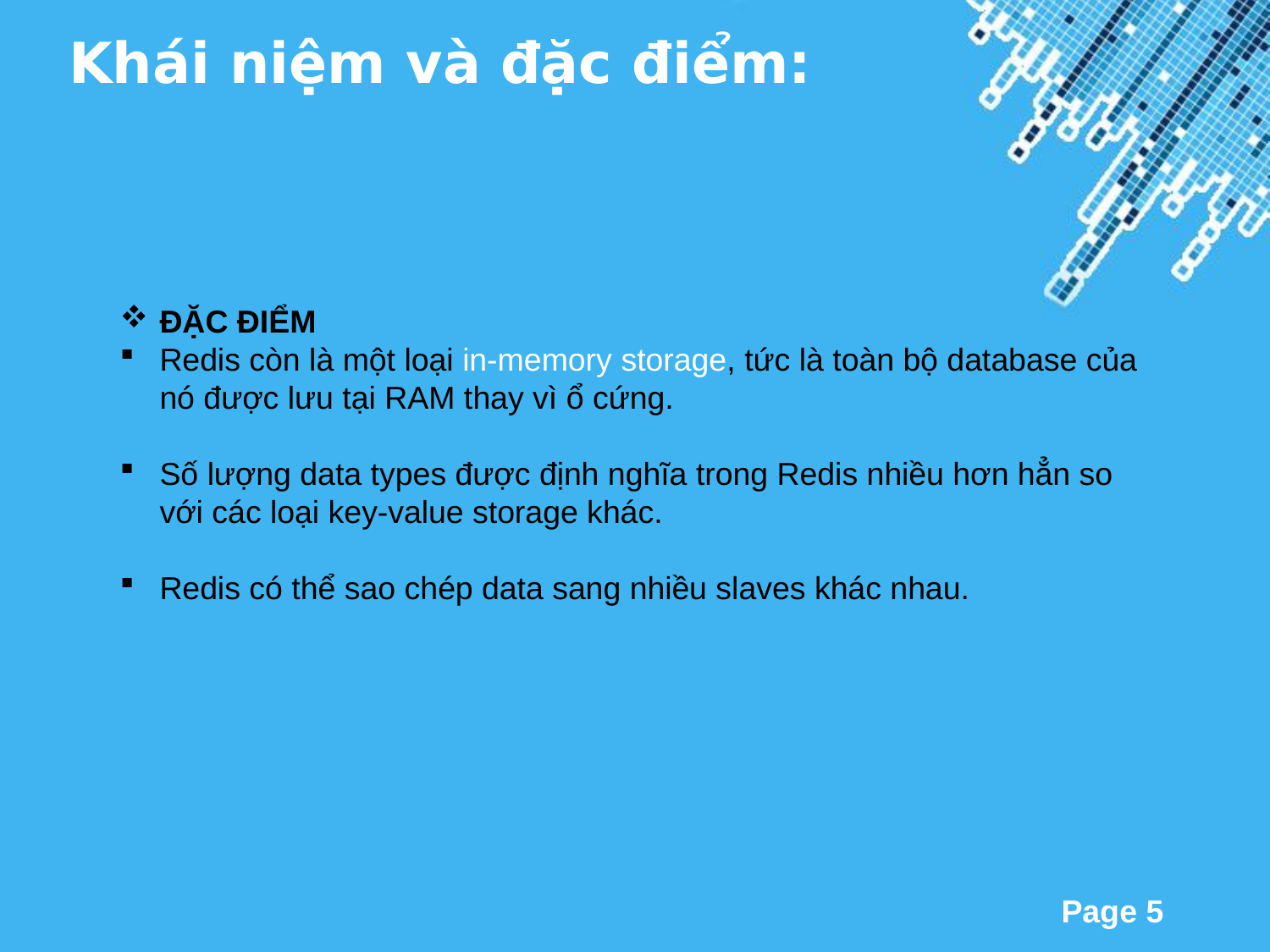

Khái niệm và đặc điểm:
ĐẶC ĐIỂM
Redis còn là một loại in-memory storage, tức là toàn bộ database của nó được lưu tại RAM thay vì ổ cứng.

Số lượng data types được định nghĩa trong Redis nhiều hơn hẳn so với các loại key-value storage khác.

Redis có thể sao chép data sang nhiều slaves khác nhau.